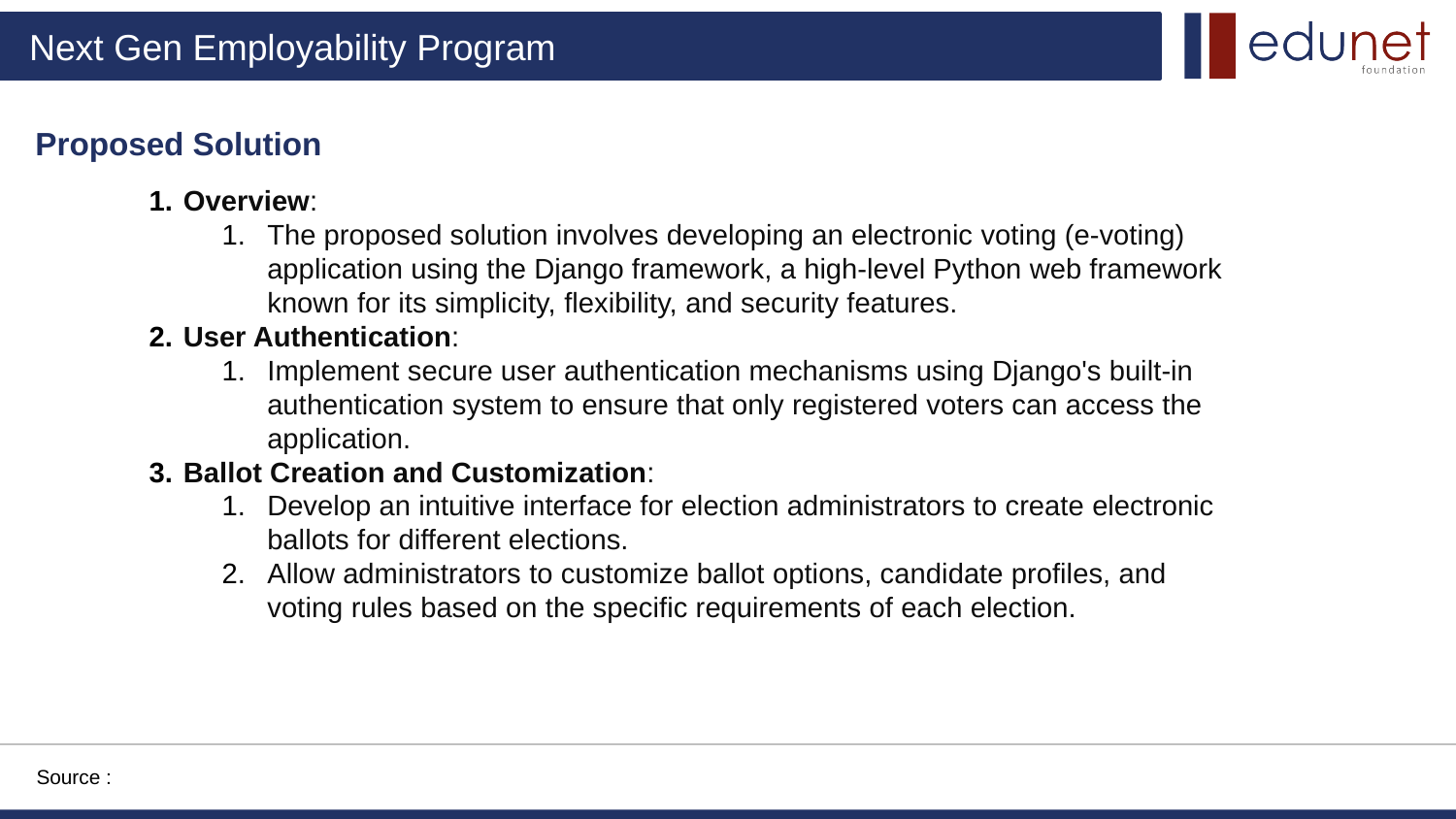

Proposed Solution
Overview:
The proposed solution involves developing an electronic voting (e-voting) application using the Django framework, a high-level Python web framework known for its simplicity, flexibility, and security features.
User Authentication:
Implement secure user authentication mechanisms using Django's built-in authentication system to ensure that only registered voters can access the application.
Ballot Creation and Customization:
Develop an intuitive interface for election administrators to create electronic ballots for different elections.
Allow administrators to customize ballot options, candidate profiles, and voting rules based on the specific requirements of each election.
Source :